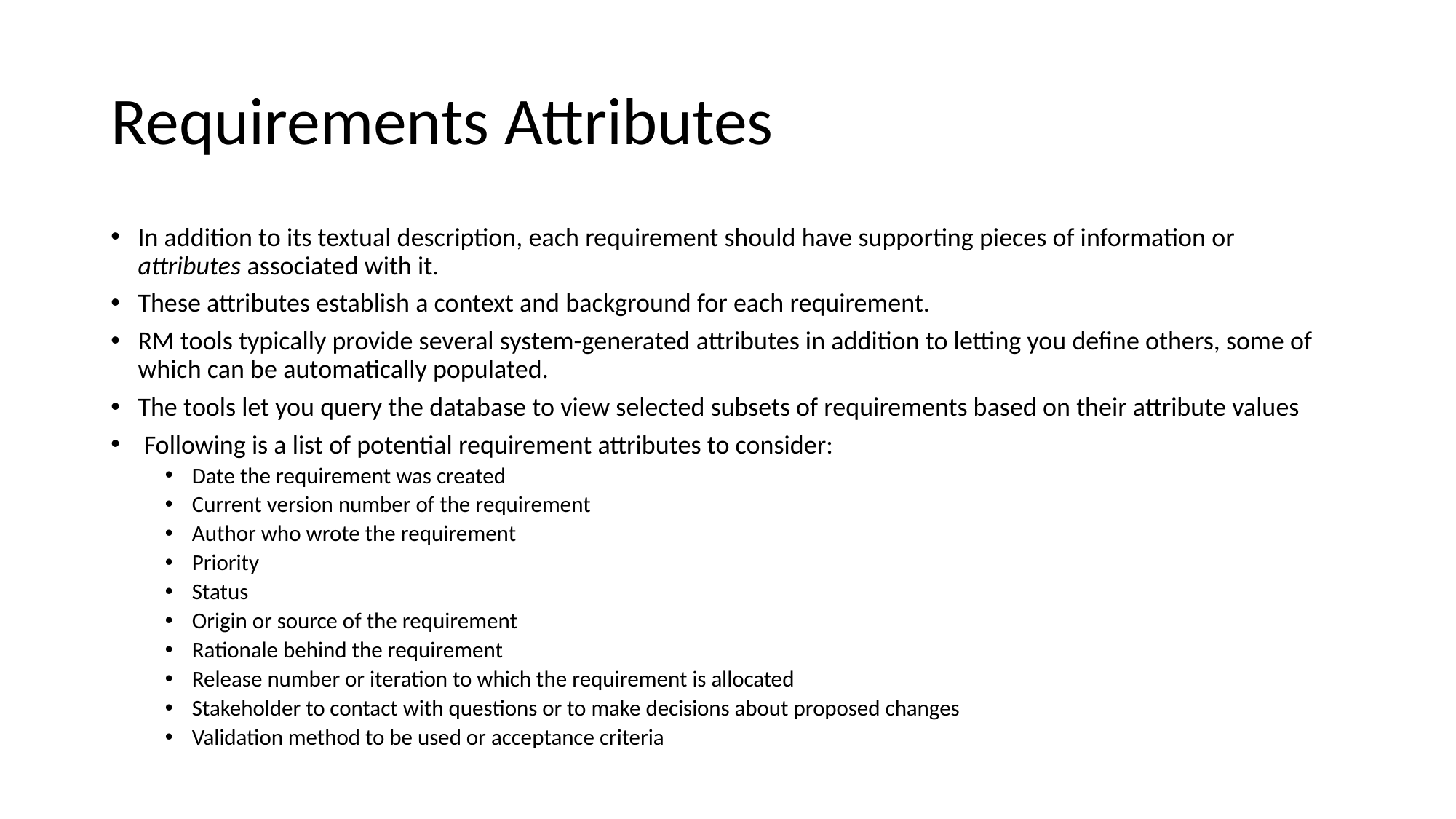

# Requirements Attributes
In addition to its textual description, each requirement should have supporting pieces of information or attributes associated with it.
These attributes establish a context and background for each requirement.
RM tools typically provide several system-generated attributes in addition to letting you define others, some of which can be automatically populated.
The tools let you query the database to view selected subsets of requirements based on their attribute values
 Following is a list of potential requirement attributes to consider:
Date the requirement was created
Current version number of the requirement
Author who wrote the requirement
Priority
Status
Origin or source of the requirement
Rationale behind the requirement
Release number or iteration to which the requirement is allocated
Stakeholder to contact with questions or to make decisions about proposed changes
Validation method to be used or acceptance criteria